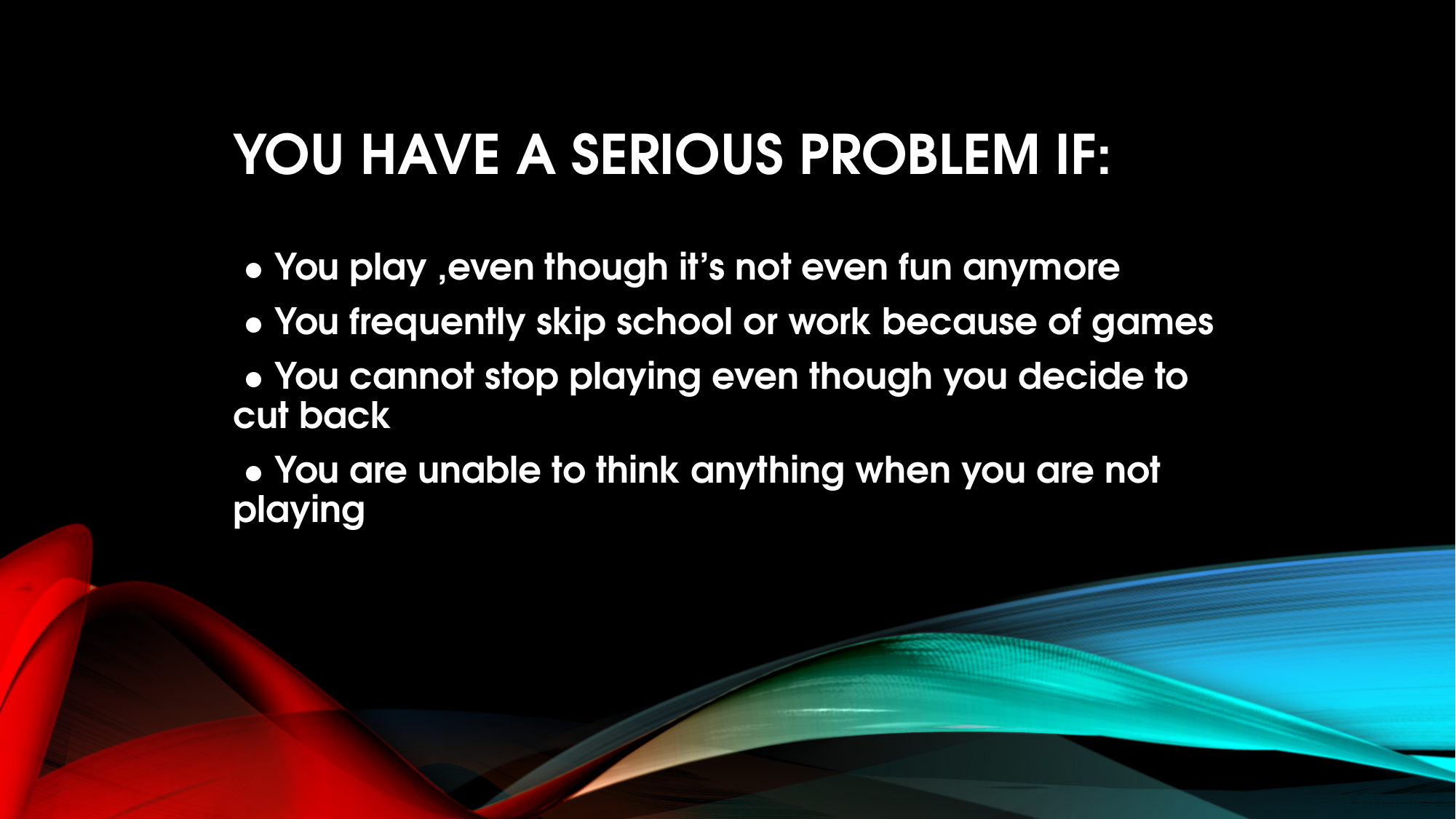

# You have a serious problem if:
 • You play ,even though it’s not even fun anymore
 • You frequently skip school or work because of games
 • You cannot stop playing even though you decide to  cut back
 • You are unable to think anything when you are not  playing